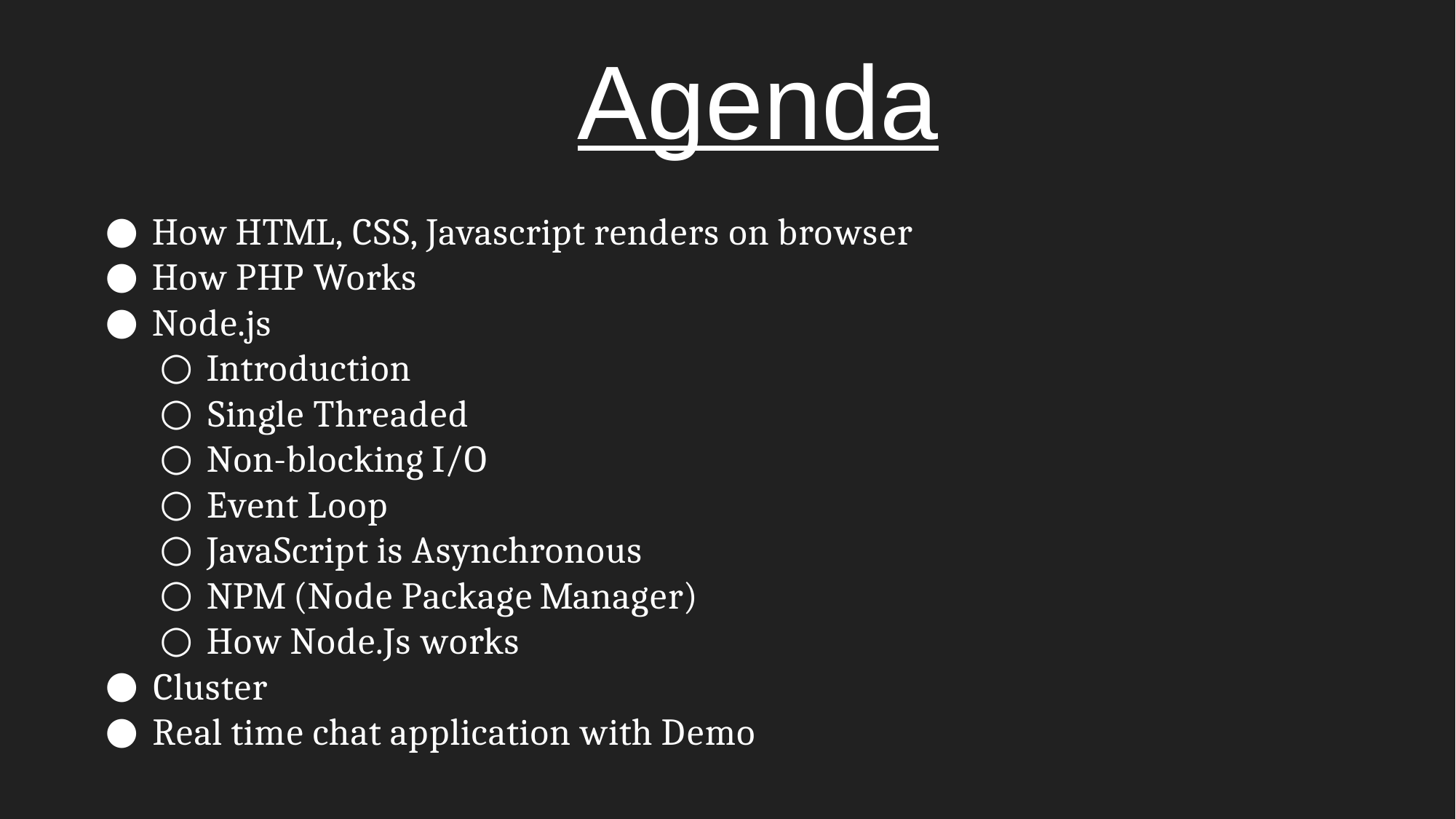

# Agenda
How HTML, CSS, Javascript renders on browser
How PHP Works
Node.js
Introduction
Single Threaded
Non-blocking I/O
Event Loop
JavaScript is Asynchronous
NPM (Node Package Manager)
How Node.Js works
Cluster
Real time chat application with Demo